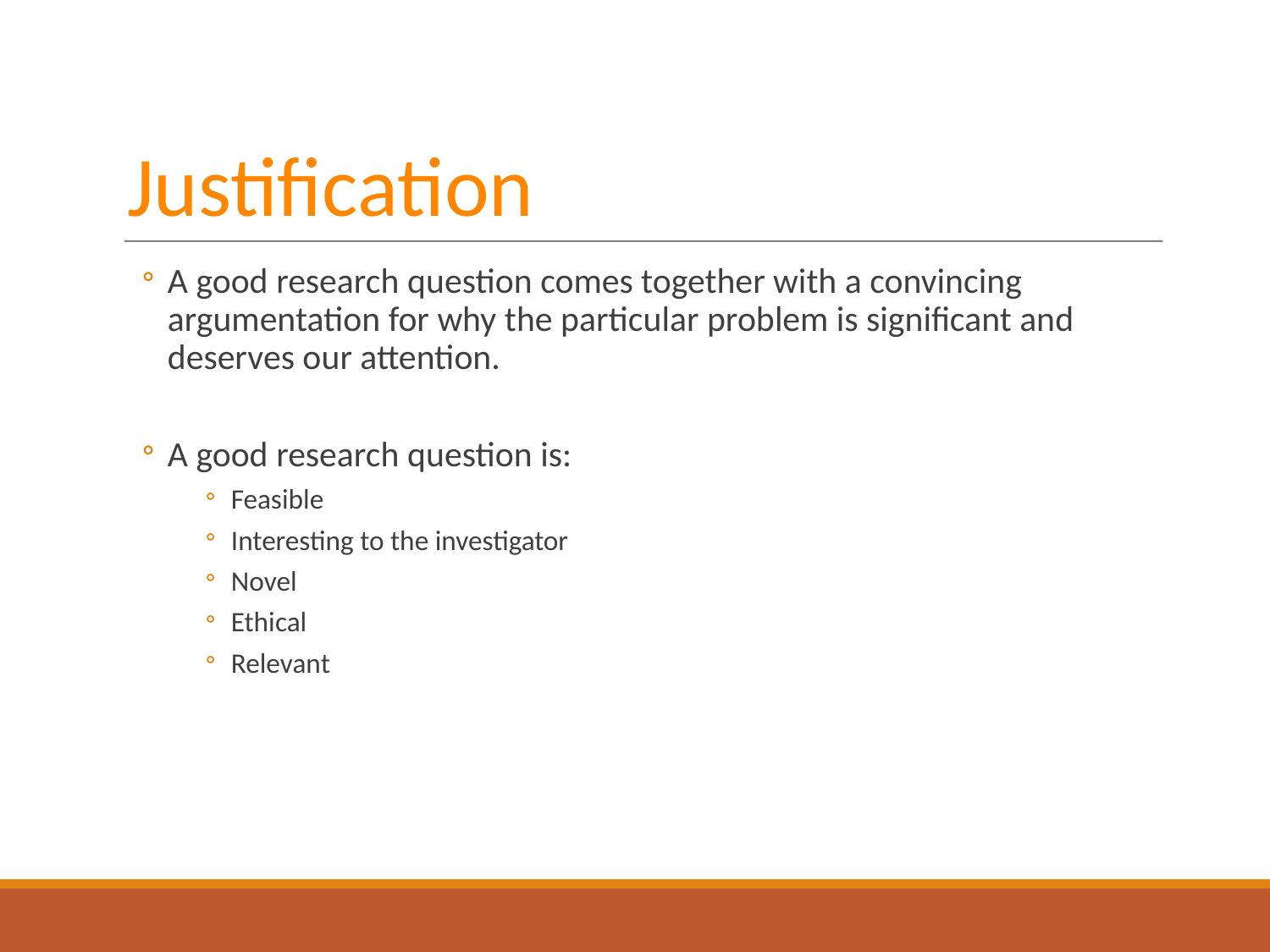

# Justification
A good research question comes together with a convincing argumentation for why the particular problem is significant and deserves our attention.

A good research question is:
Feasible
Interesting to the investigator
Novel
Ethical
Relevant